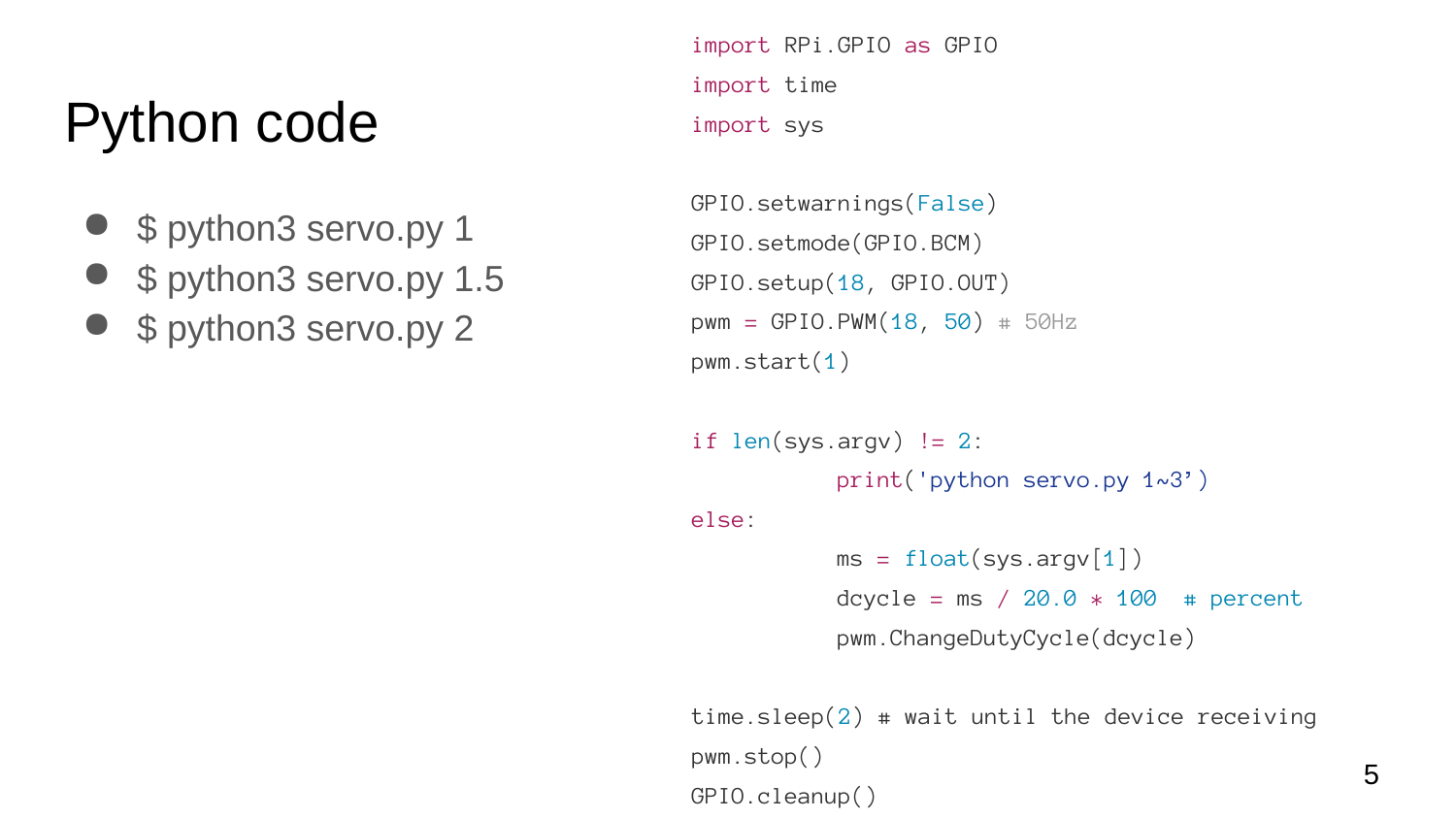

import RPi.GPIO as GPIO
import time
import sys

GPIO.setwarnings(False)
GPIO.setmode(GPIO.BCM)
GPIO.setup(18, GPIO.OUT)
pwm = GPIO.PWM(18, 50) # 50Hz
pwm.start(1)

if len(sys.argv) != 2:
	print('python servo.py 1~3’)
else:
	ms = float(sys.argv[1])
	dcycle = ms / 20.0 * 100  # percent
	pwm.ChangeDutyCycle(dcycle)

time.sleep(2) # wait until the device receiving
pwm.stop()
GPIO.cleanup()
# Python code
$ python3 servo.py 1
$ python3 servo.py 1.5
$ python3 servo.py 2
5